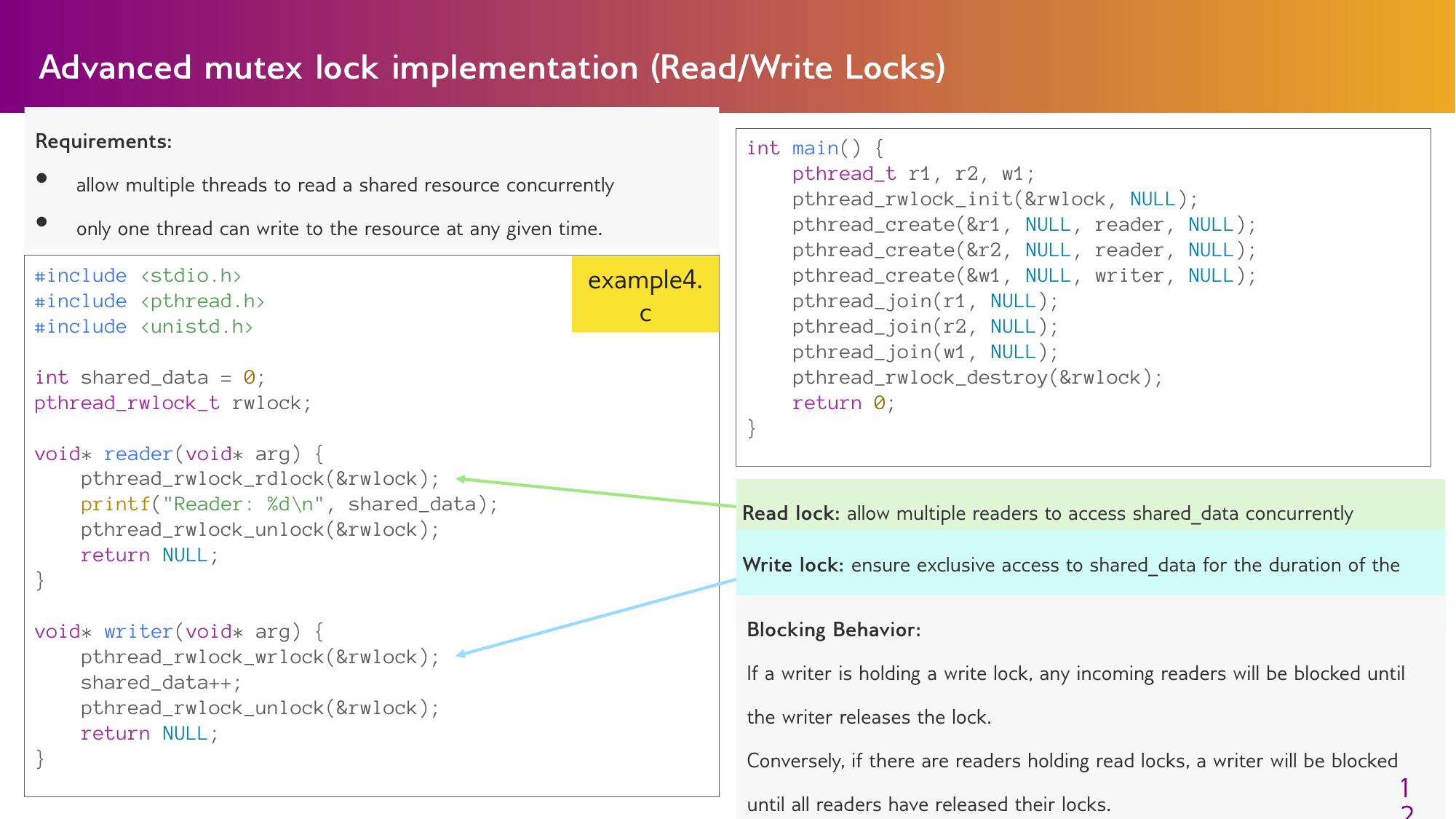

# Advanced mutex lock implementation (Read/Write Locks)
int main() {
    pthread_t r1, r2, w1;
    pthread_rwlock_init(&rwlock, NULL);
    pthread_create(&r1, NULL, reader, NULL);
    pthread_create(&r2, NULL, reader, NULL);
    pthread_create(&w1, NULL, writer, NULL);
    pthread_join(r1, NULL);
    pthread_join(r2, NULL);
    pthread_join(w1, NULL);
    pthread_rwlock_destroy(&rwlock);
    return 0;
}

Requirements:
allow multiple threads to read a shared resource concurrently
only one thread can write to the resource at any given time.
#include <stdio.h>
#include <pthread.h>
#include <unistd.h>

int shared_data = 0;
pthread_rwlock_t rwlock;

void* reader(void* arg) {
    pthread_rwlock_rdlock(&rwlock);
    printf("Reader: %d\n", shared_data);
    pthread_rwlock_unlock(&rwlock);
    return NULL;
}

void* writer(void* arg) {
    pthread_rwlock_wrlock(&rwlock);
    shared_data++;
    pthread_rwlock_unlock(&rwlock);
    return NULL;
}

example4.c
Read lock: allow multiple readers to access shared_data concurrently
Write lock: ensure exclusive access to shared_data for the duration of the write operation.
Blocking Behavior:
If a writer is holding a write lock, any incoming readers will be blocked until the writer releases the lock.
Conversely, if there are readers holding read locks, a writer will be blocked until all readers have released their locks.
12